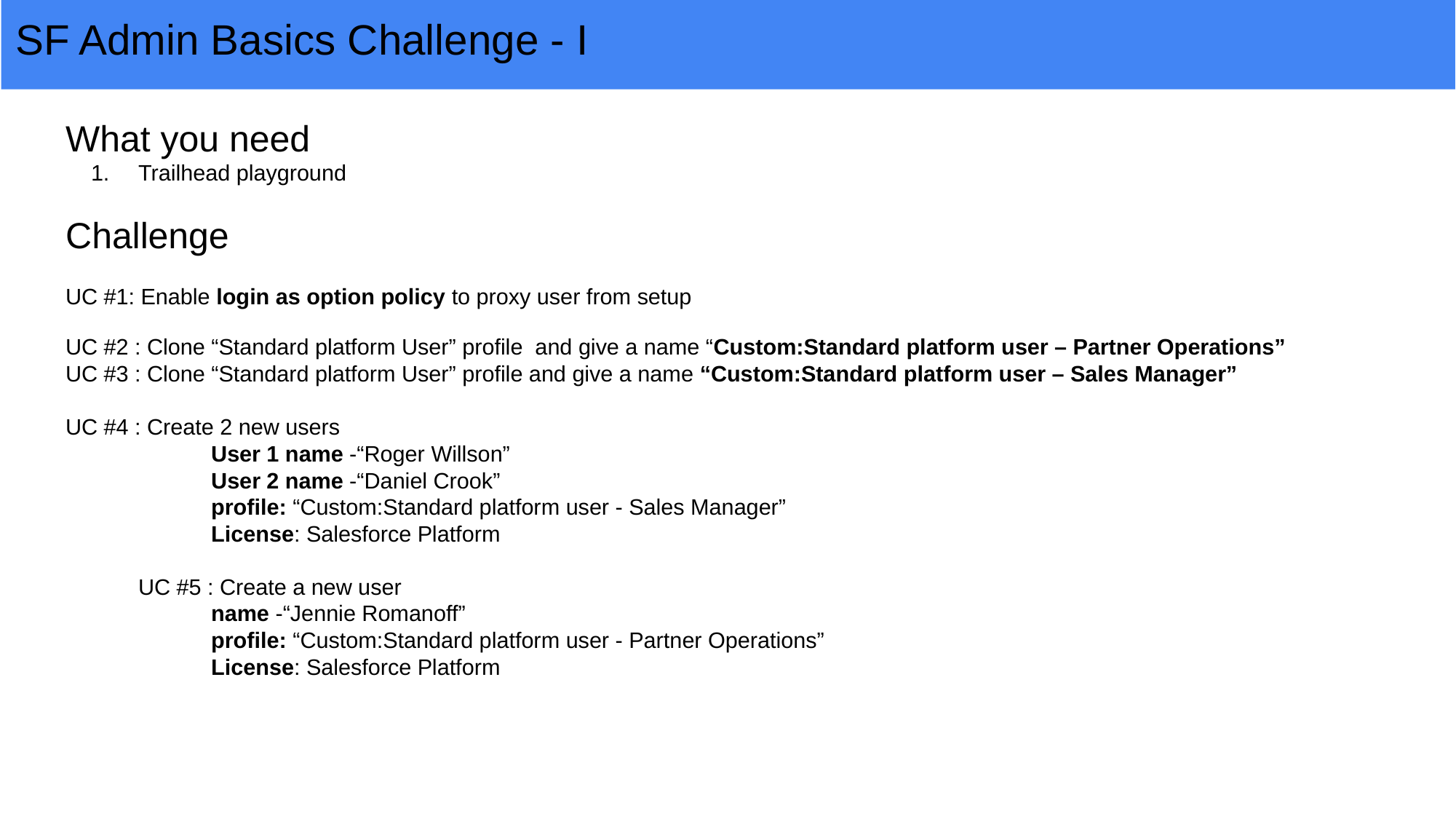

# SF Admin Basics Challenge - I
What you need
Trailhead playground

Challenge

UC #1: Enable login as option policy to proxy user from setup

UC #2 : Clone “Standard platform User” profile  and give a name “Custom:Standard platform user – Partner Operations”
UC #3 : Clone “Standard platform User” profile and give a name “Custom:Standard platform user – Sales Manager”

UC #4 : Create 2 new users
User 1 name -“Roger Willson”
User 2 name -“Daniel Crook”
profile: “Custom:Standard platform user - Sales Manager”
License: Salesforce Platform

UC #5 : Create a new user
name -“Jennie Romanoff”
profile: “Custom:Standard platform user - Partner Operations”
License: Salesforce Platform